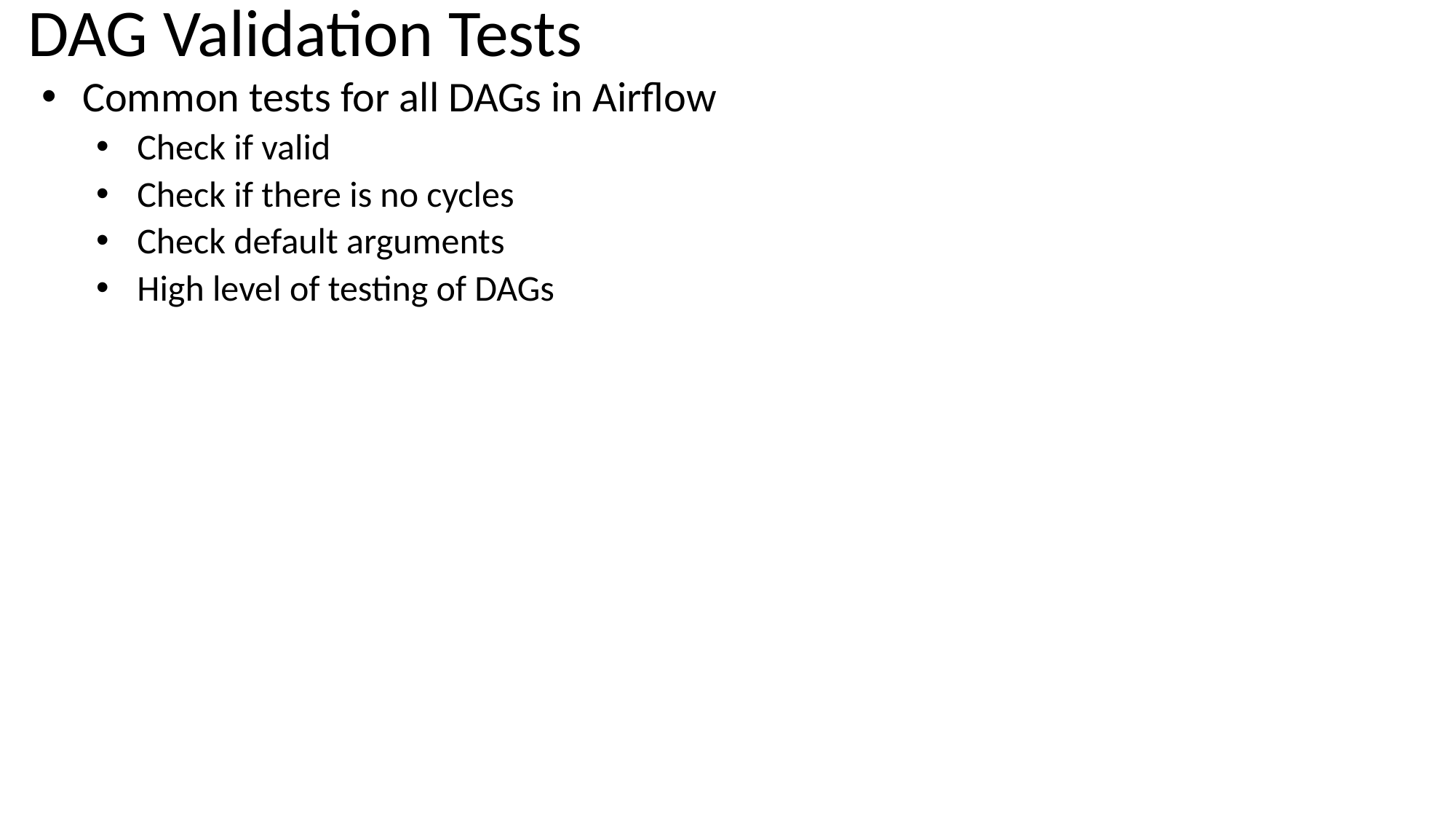

# DAG Validation Tests
Common tests for all DAGs in Airflow
Check if valid
Check if there is no cycles
Check default arguments
High level of testing of DAGs